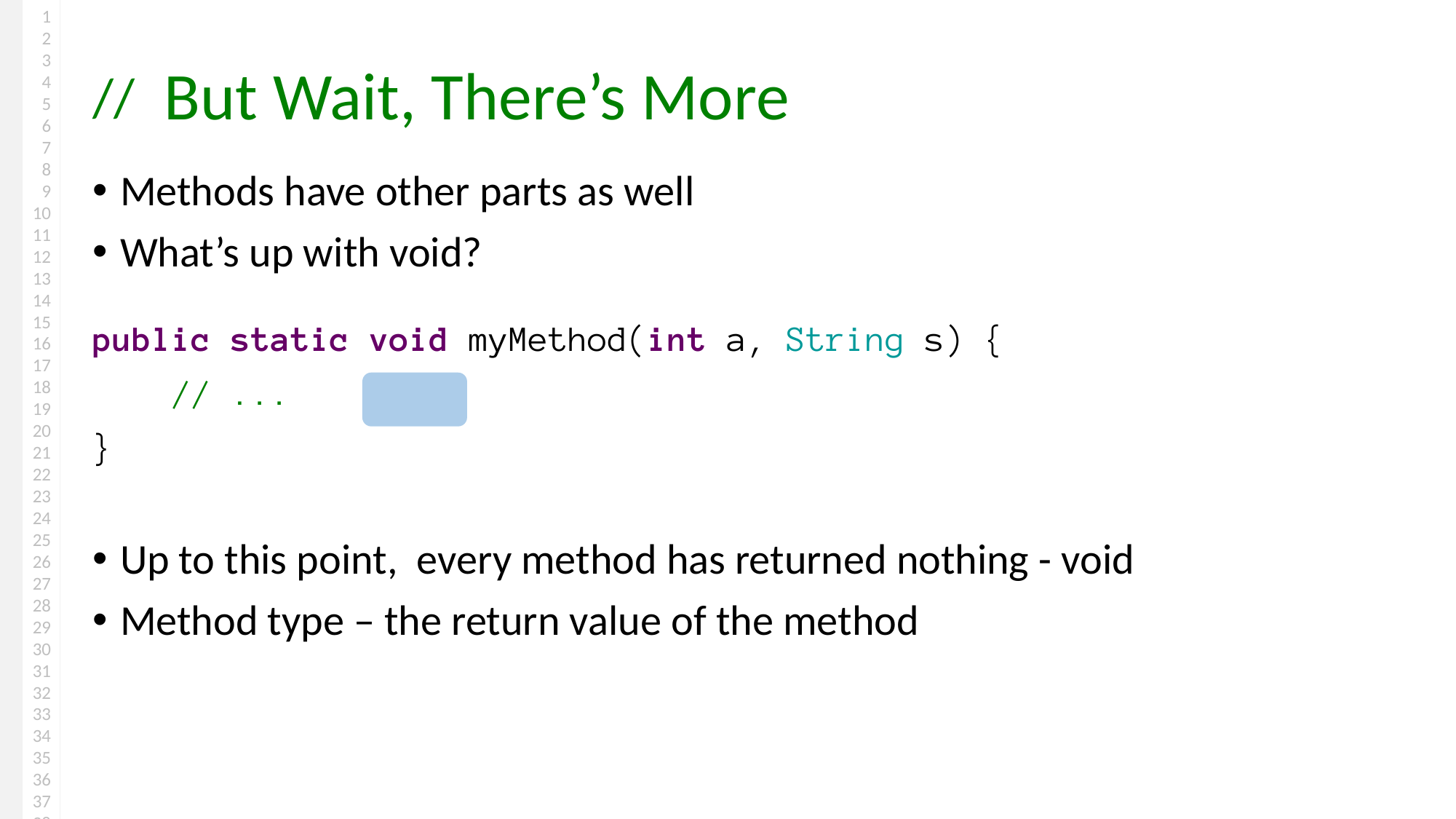

# But Wait, There’s More
Methods have other parts as well
What’s up with void?

public static void myMethod(int a, String s) {
    // ...
}

Up to this point,  every method has returned nothing - void
Method type – the return value of the method